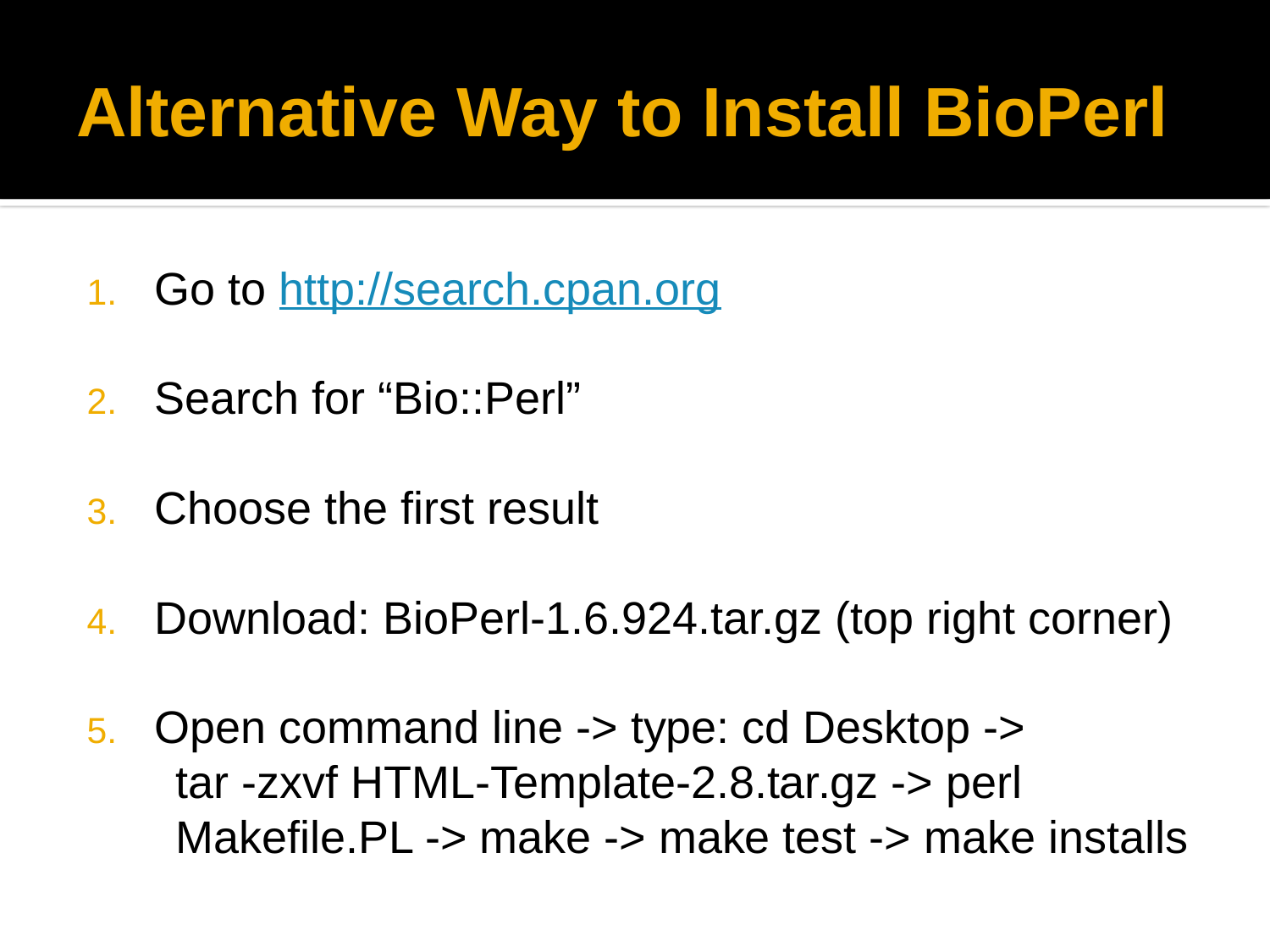

# Alternative Way to Install BioPerl
Go to http://search.cpan.org

Search for “Bio::Perl”

Choose the first result

Download: BioPerl-1.6.924.tar.gz (top right corner)

Open command line -> type: cd Desktop ->
       tar -zxvf HTML-Template-2.8.tar.gz -> perl
       Makefile.PL -> make -> make test -> make installs